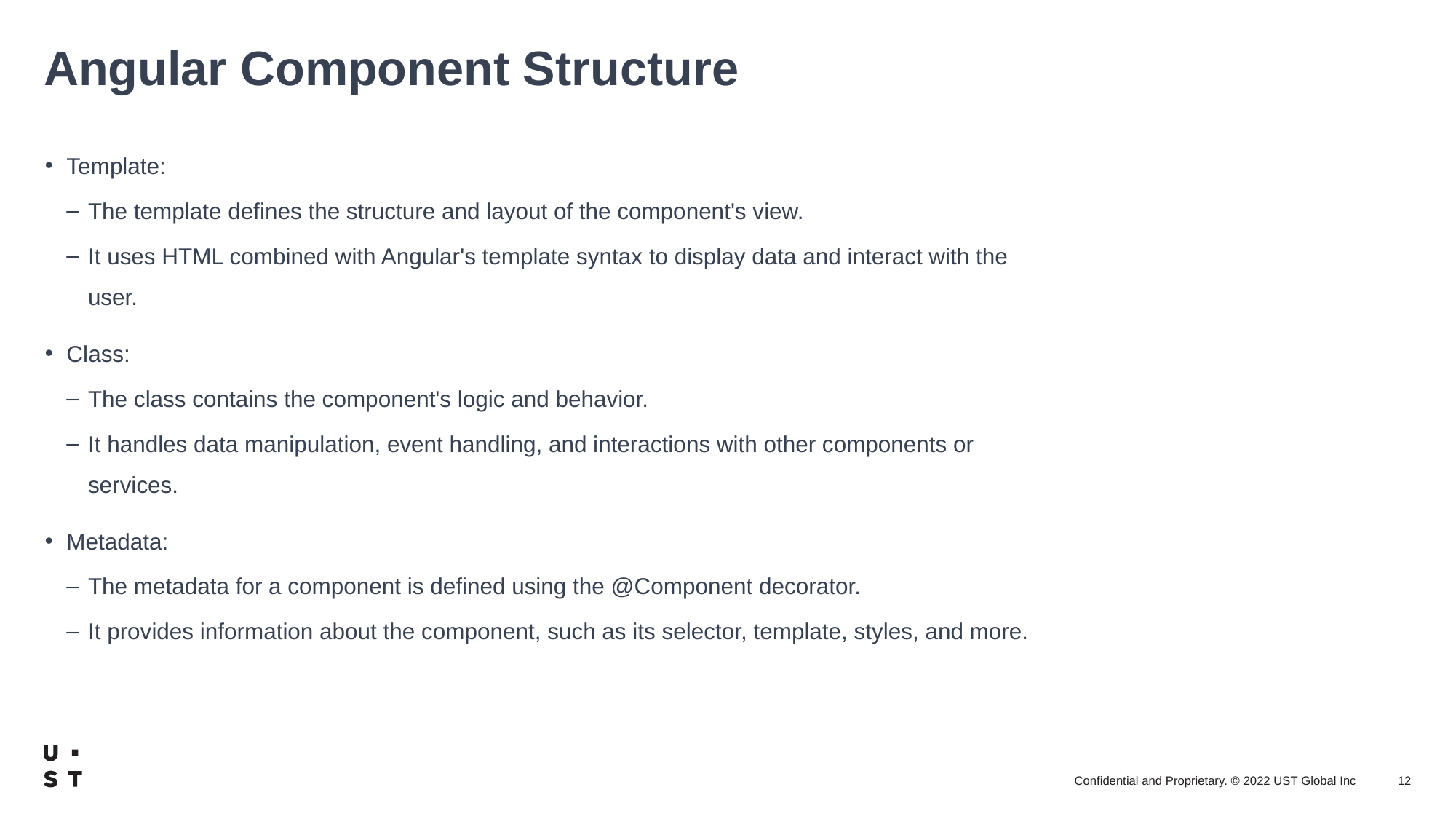

# Angular Component Structure
Template:
The template defines the structure and layout of the component's view.
It uses HTML combined with Angular's template syntax to display data and interact with the user.
Class:
The class contains the component's logic and behavior.
It handles data manipulation, event handling, and interactions with other components or services.
Metadata:
The metadata for a component is defined using the @Component decorator.
It provides information about the component, such as its selector, template, styles, and more.